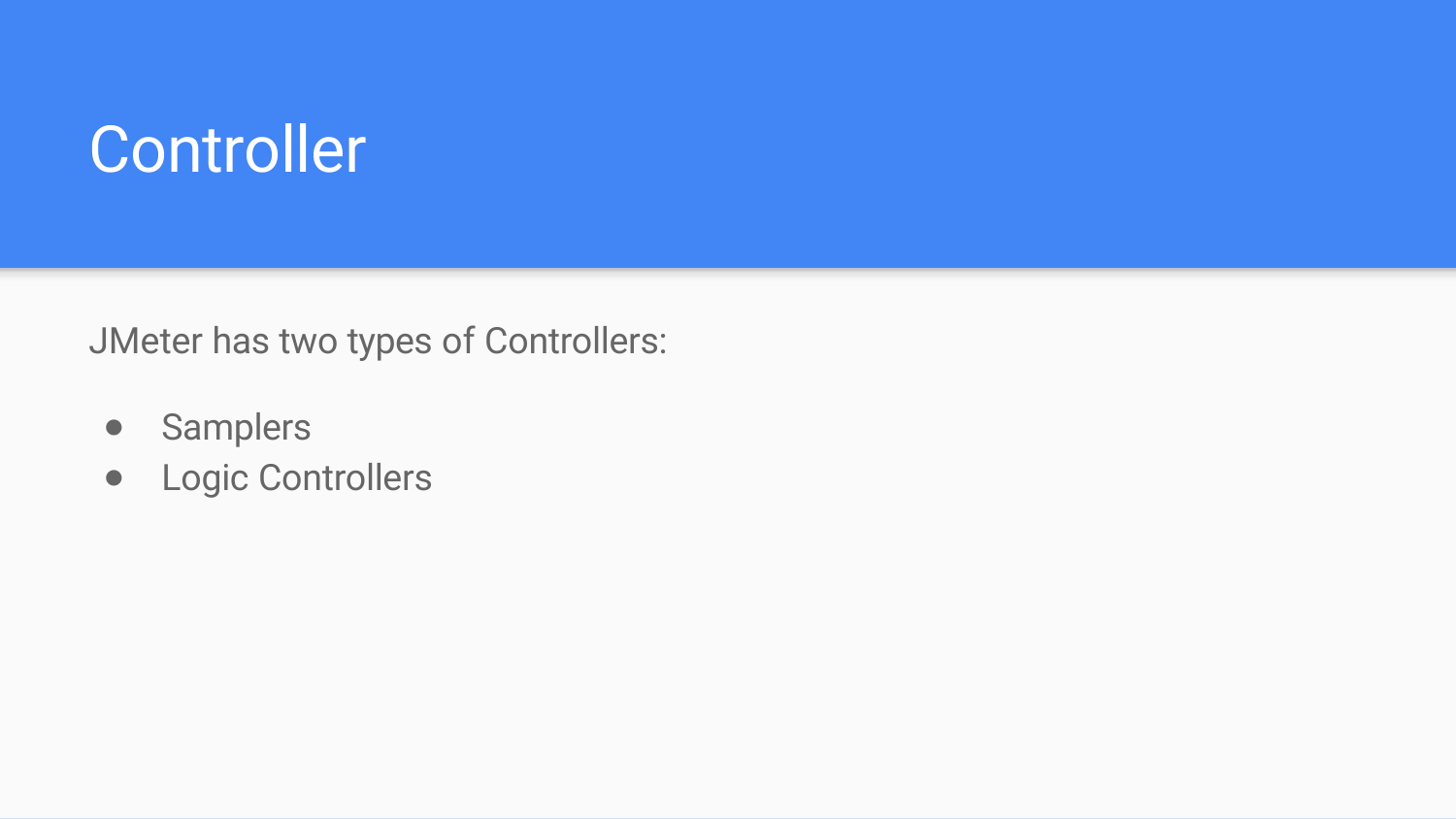

# Controller
JMeter has two types of Controllers:

Samplers
Logic Controllers